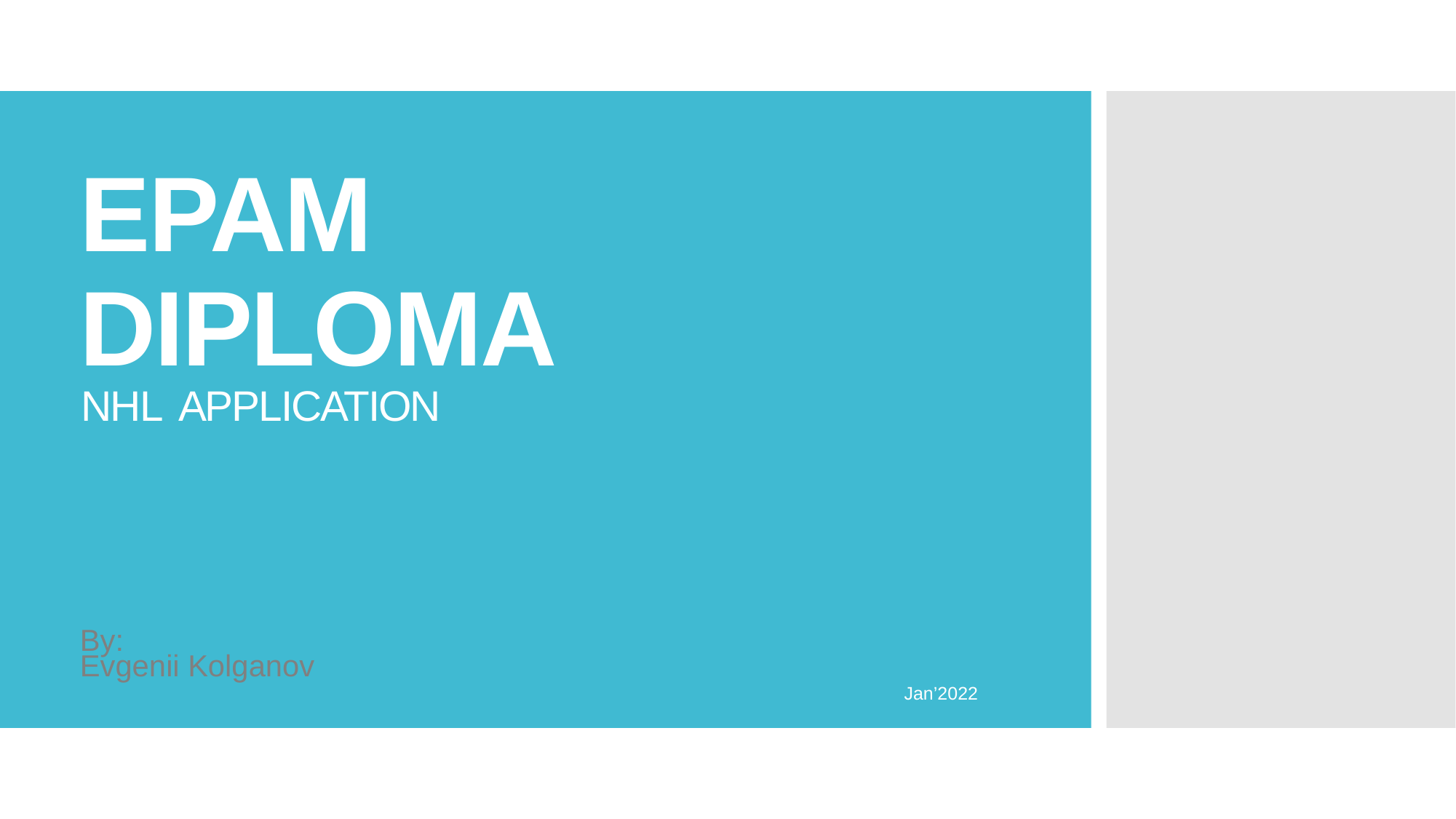

EPAM DIPLOMA
NHL  APPLICATION
By:
Evgenii Kolganov
Jan’2022
CONFIDENTIAL  |  © 2022 EPAM Systems, Inc.